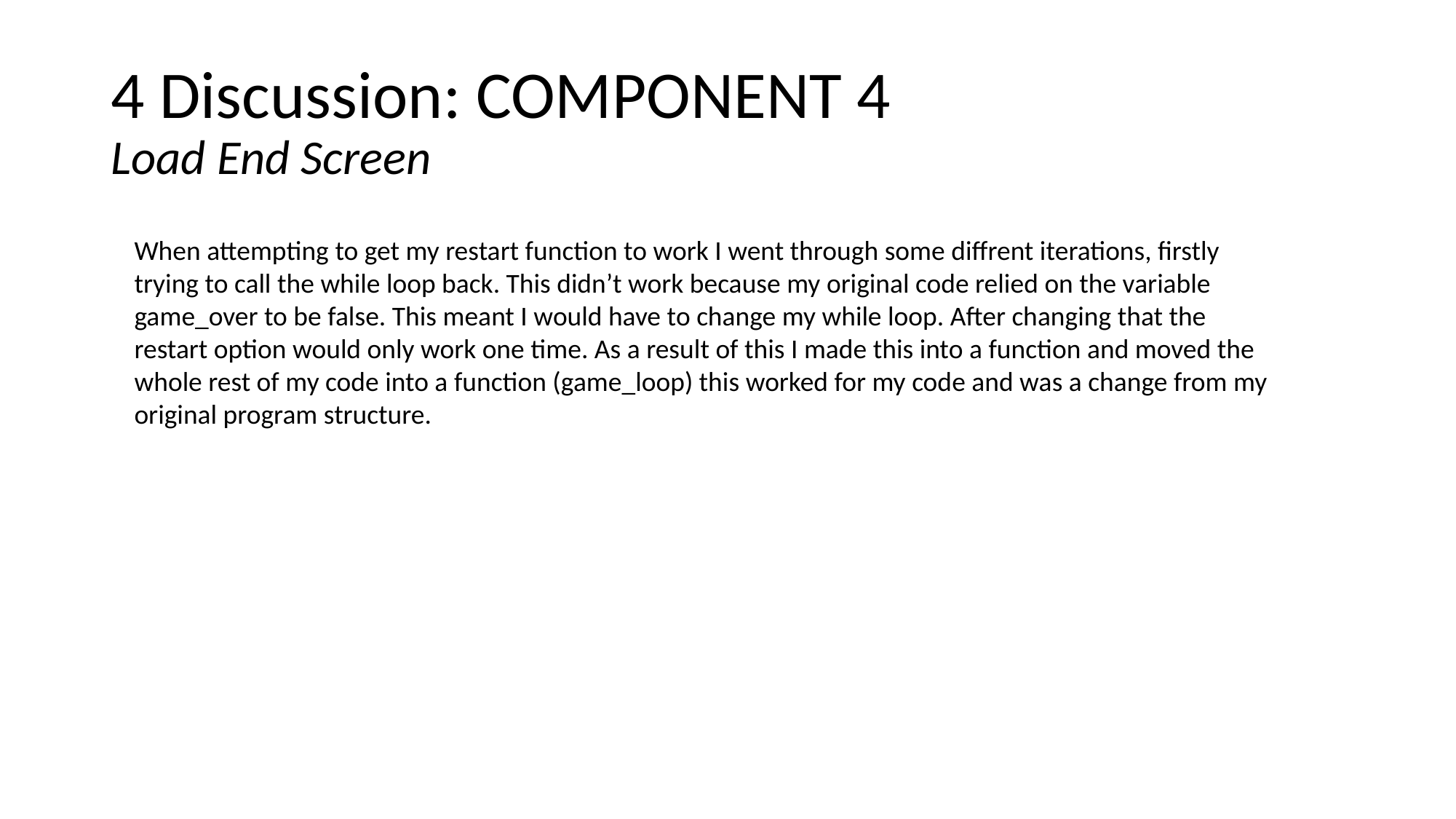

# 4 Discussion: COMPONENT 4 Load End Screen
When attempting to get my restart function to work I went through some diffrent iterations, firstly trying to call the while loop back. This didn’t work because my original code relied on the variable game_over to be false. This meant I would have to change my while loop. After changing that the restart option would only work one time. As a result of this I made this into a function and moved the whole rest of my code into a function (game_loop) this worked for my code and was a change from my original program structure.